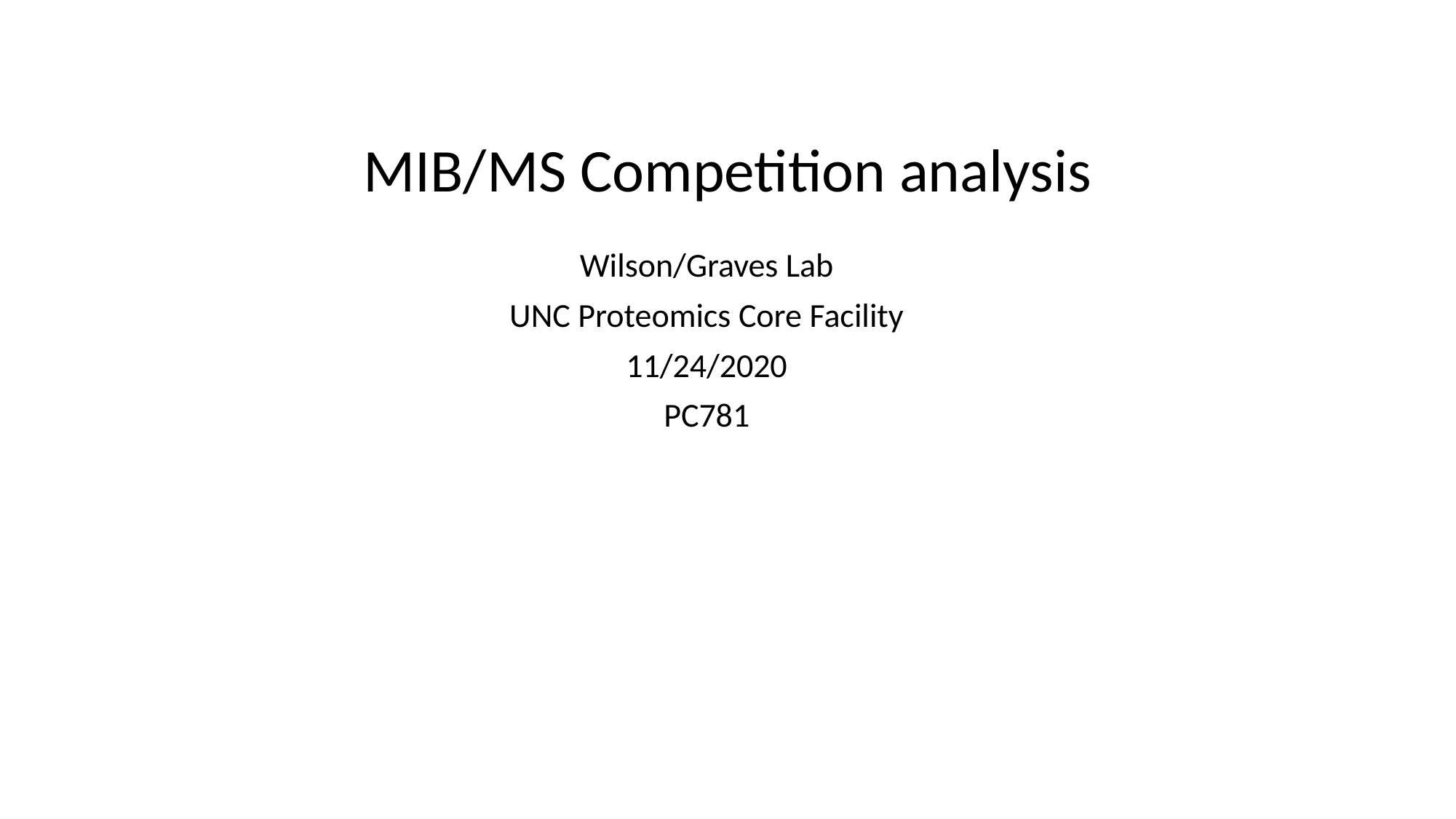

# MIB/MS Competition analysis
Wilson/Graves Lab
UNC Proteomics Core Facility
11/24/2020
PC781